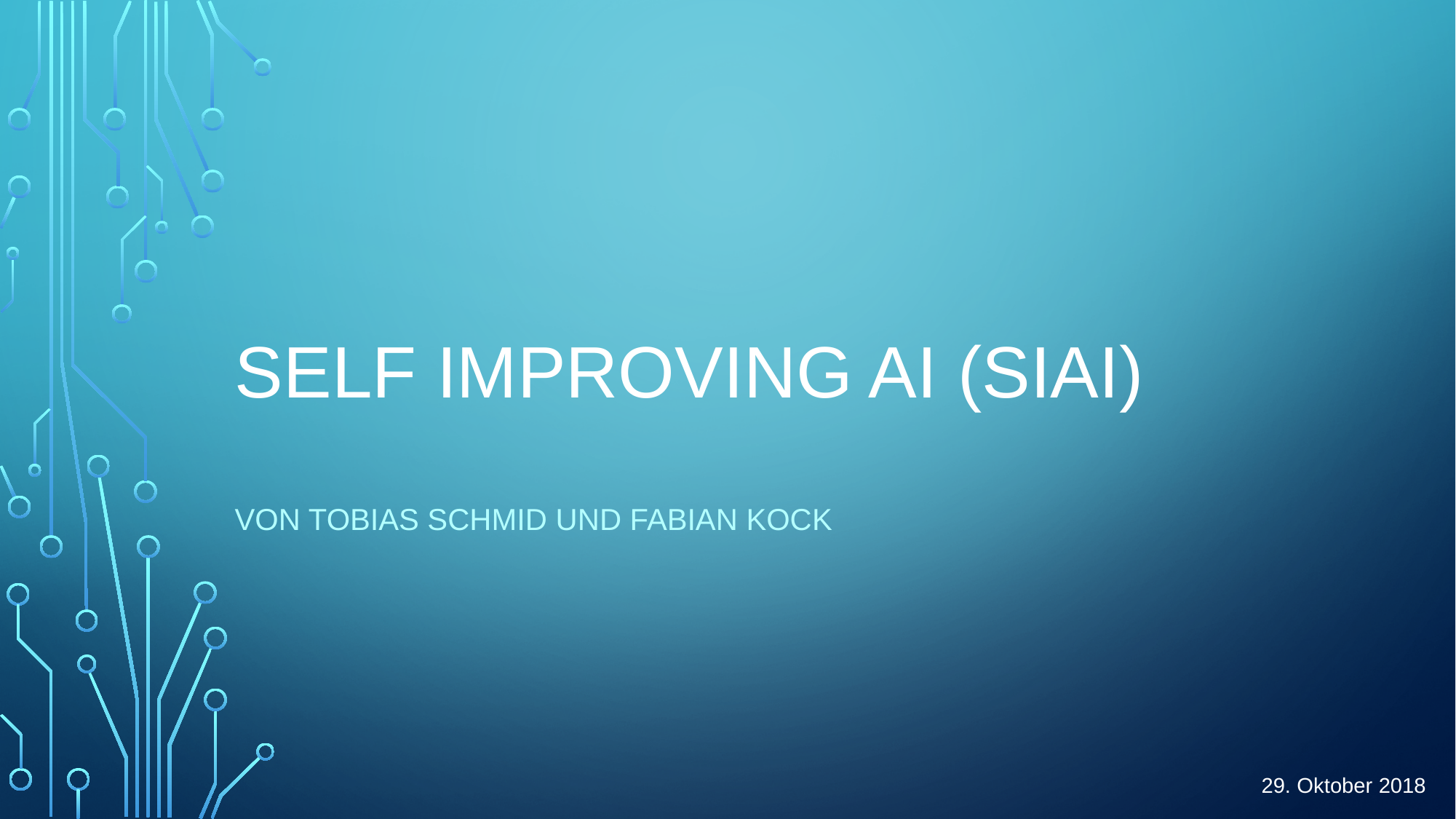

# Self improving ai (Siai)
Von Tobias Schmid und Fabian Kock
29. Oktober 2018